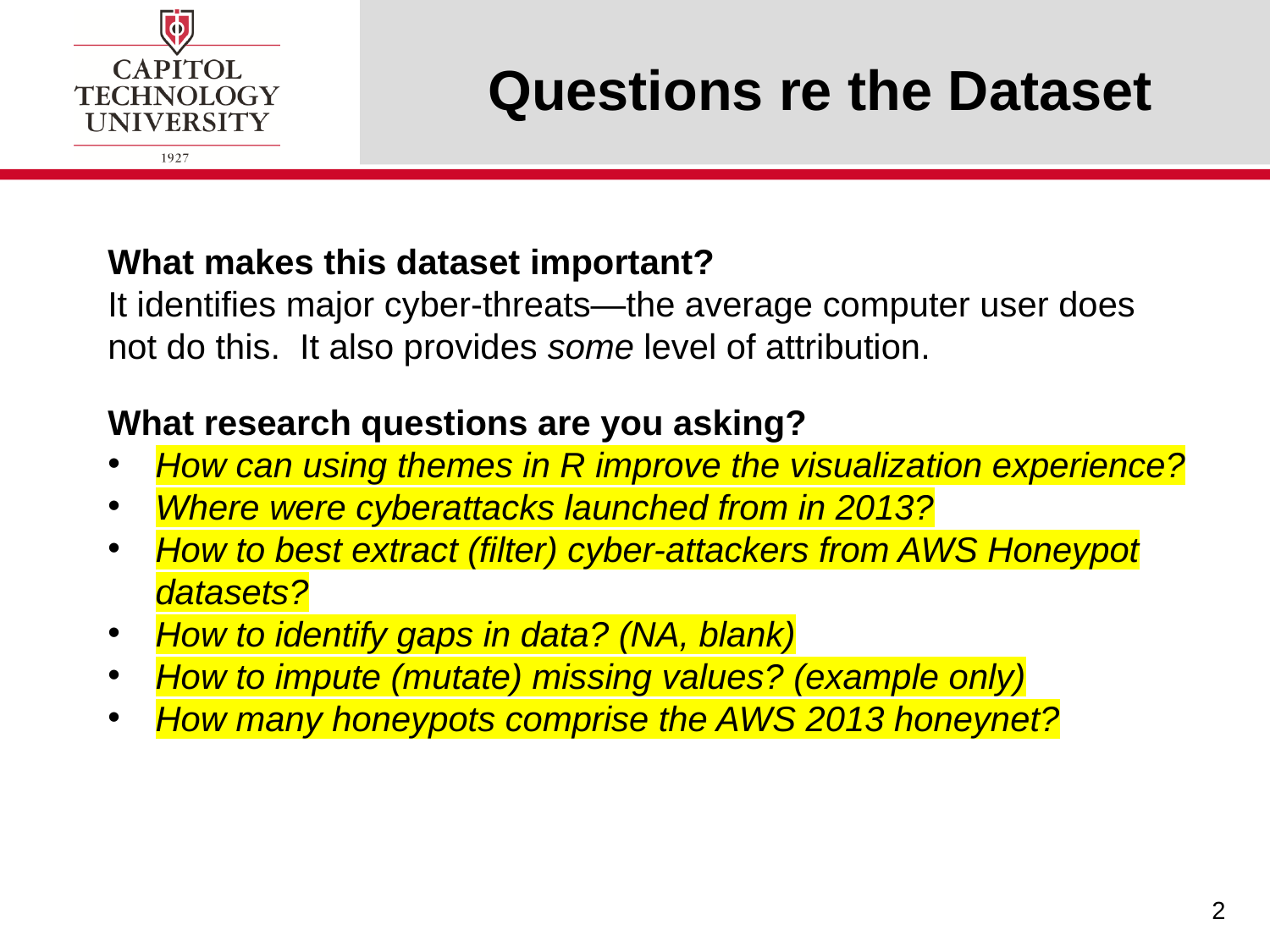

# Questions re the Dataset
What makes this dataset important?
It identifies major cyber-threats—the average computer user does not do this.  It also provides some level of attribution.
What research questions are you asking?
How can using themes in R improve the visualization experience?
Where were cyberattacks launched from in 2013?
How to best extract (filter) cyber-attackers from AWS Honeypot datasets?
How to identify gaps in data? (NA, blank)
How to impute (mutate) missing values? (example only)
How many honeypots comprise the AWS 2013 honeynet?

2